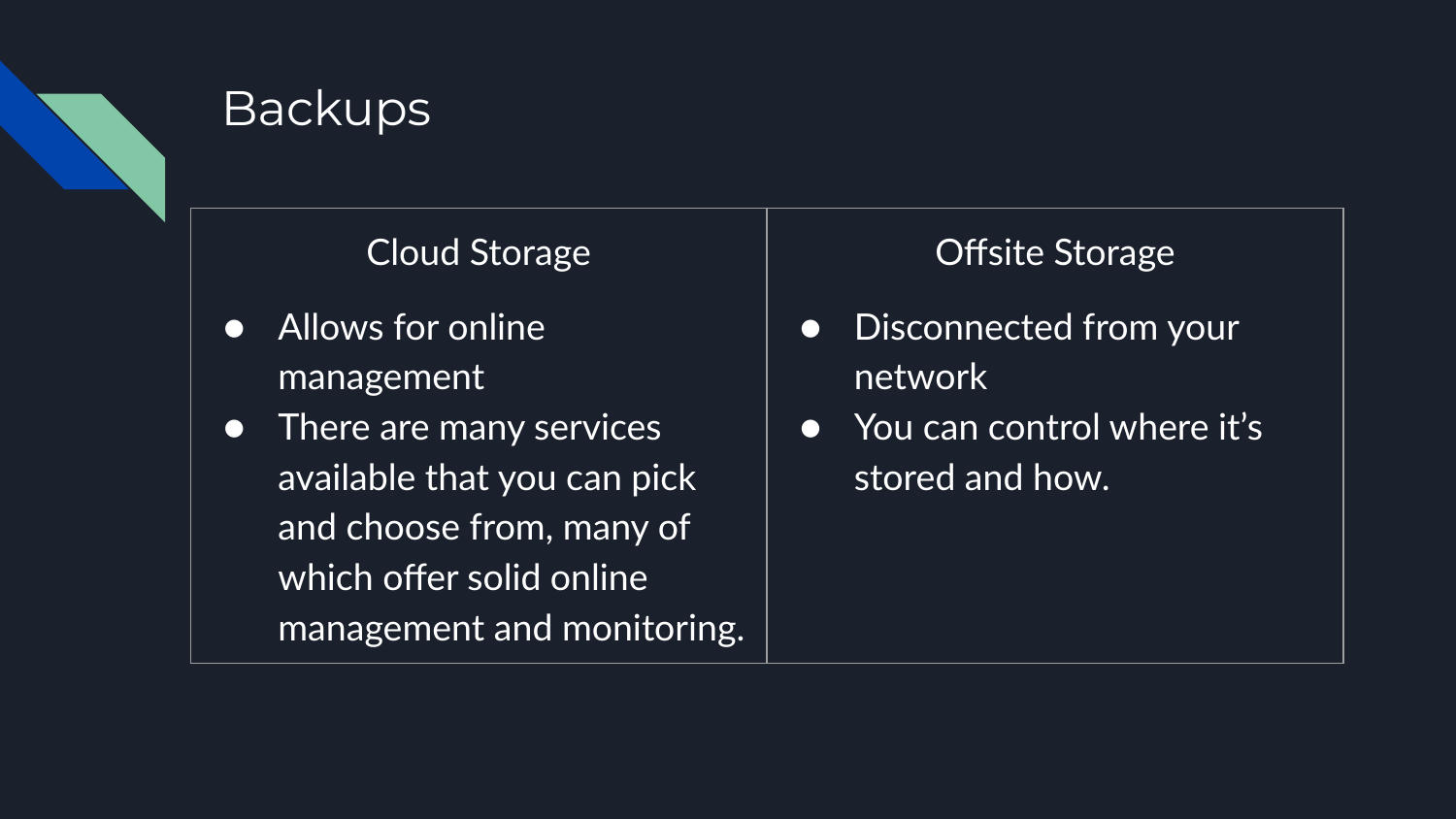

# Backups
| Cloud Storage Allows for online management There are many services available that you can pick and choose from, many of which offer solid online management and monitoring. | Offsite Storage Disconnected from your network You can control where it’s stored and how. |
| --- | --- |